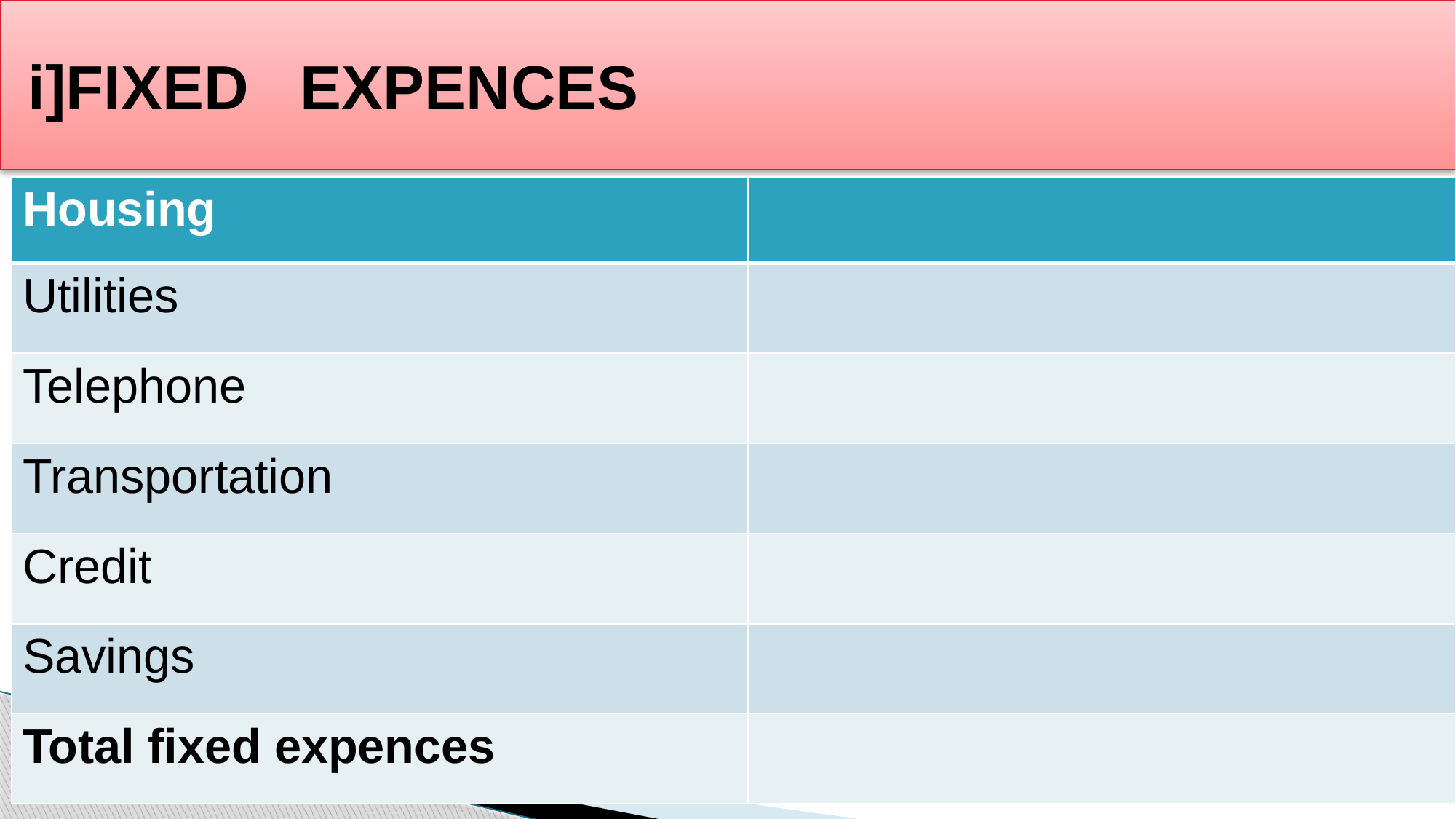

# i]FIXED   EXPENCES
| Housing |  |
| --- | --- |
| Utilities |  |
| Telephone |  |
| Transportation |  |
| Credit |  |
| Savings |  |
| Total fixed expences |  |